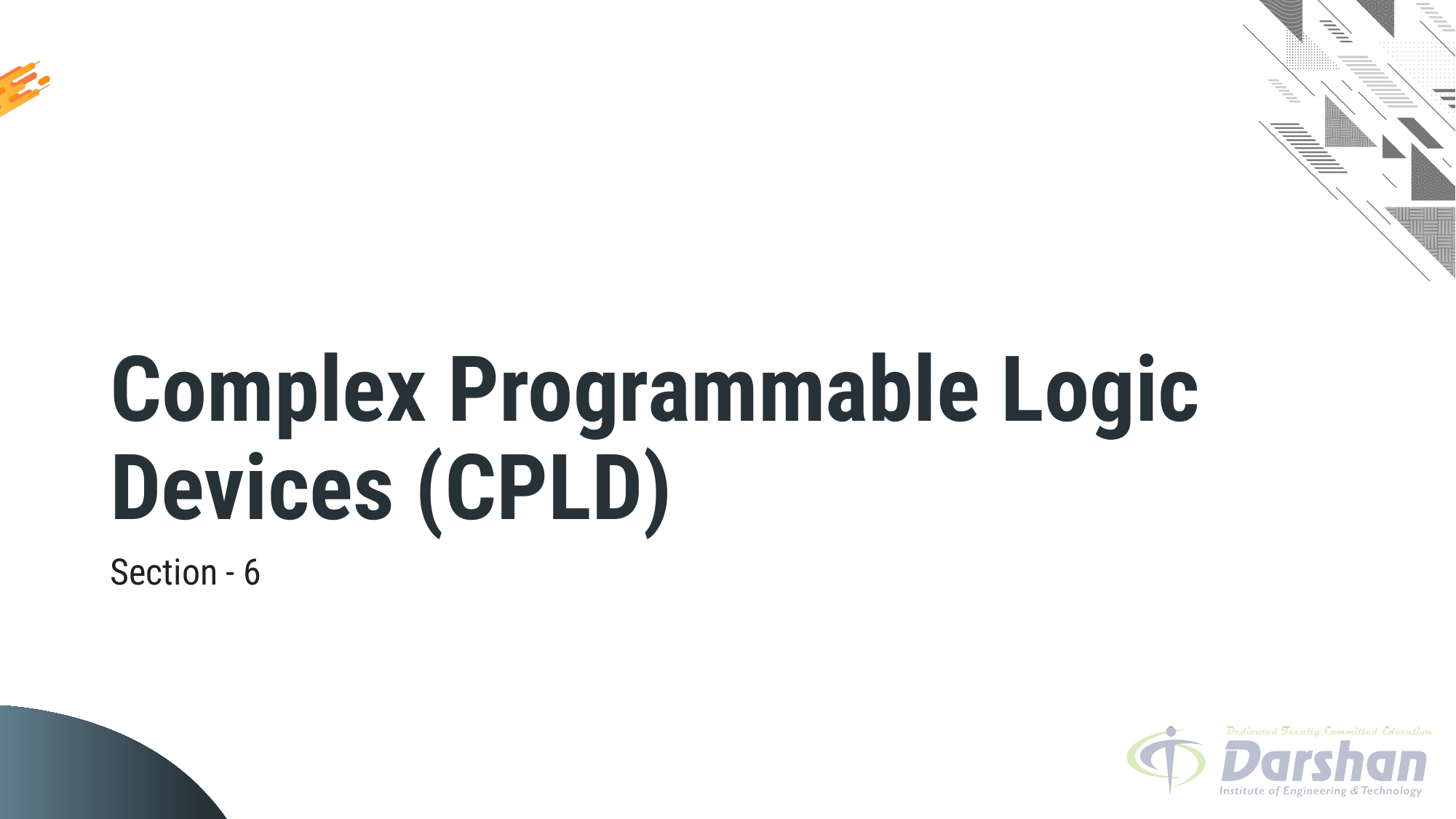

# Complex Programmable Logic Devices (CPLD)
Section - 6